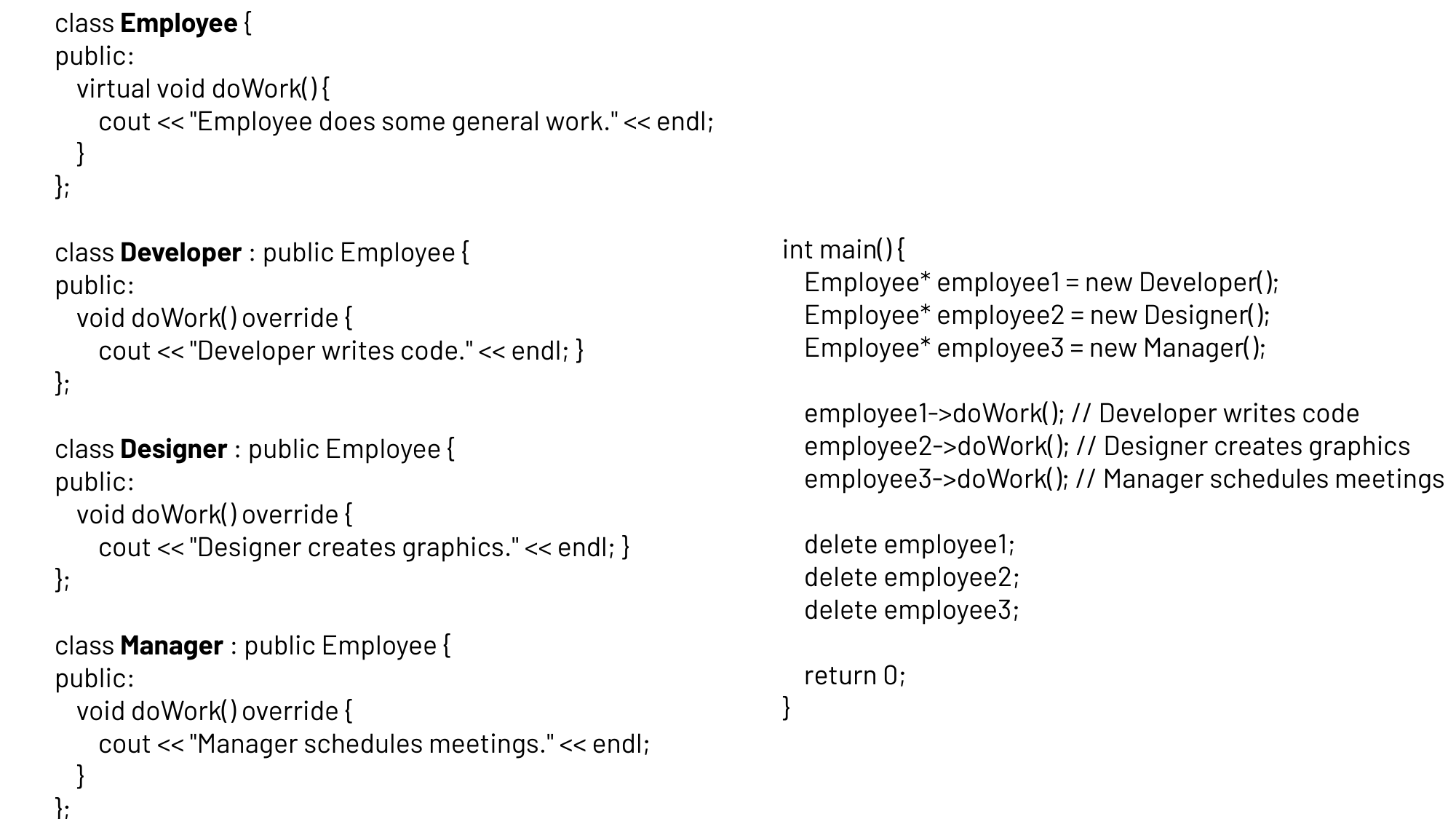

class Employee {
public:
    virtual void doWork() {
        cout << "Employee does some general work." << endl;
    }
};

class Developer : public Employee {
public:
    void doWork() override {
        cout << "Developer writes code." << endl; }
};

class Designer : public Employee {
public:
    void doWork() override {
        cout << "Designer creates graphics." << endl; }
};

class Manager : public Employee {
public:
    void doWork() override {
        cout << "Manager schedules meetings." << endl;
    }
};

int main() {
    Employee* employee1 = new Developer();
    Employee* employee2 = new Designer();
    Employee* employee3 = new Manager();

    employee1->doWork(); // Developer writes code
    employee2->doWork(); // Designer creates graphics
    employee3->doWork(); // Manager schedules meetings

    delete employee1;
    delete employee2;
    delete employee3;

    return 0;
}